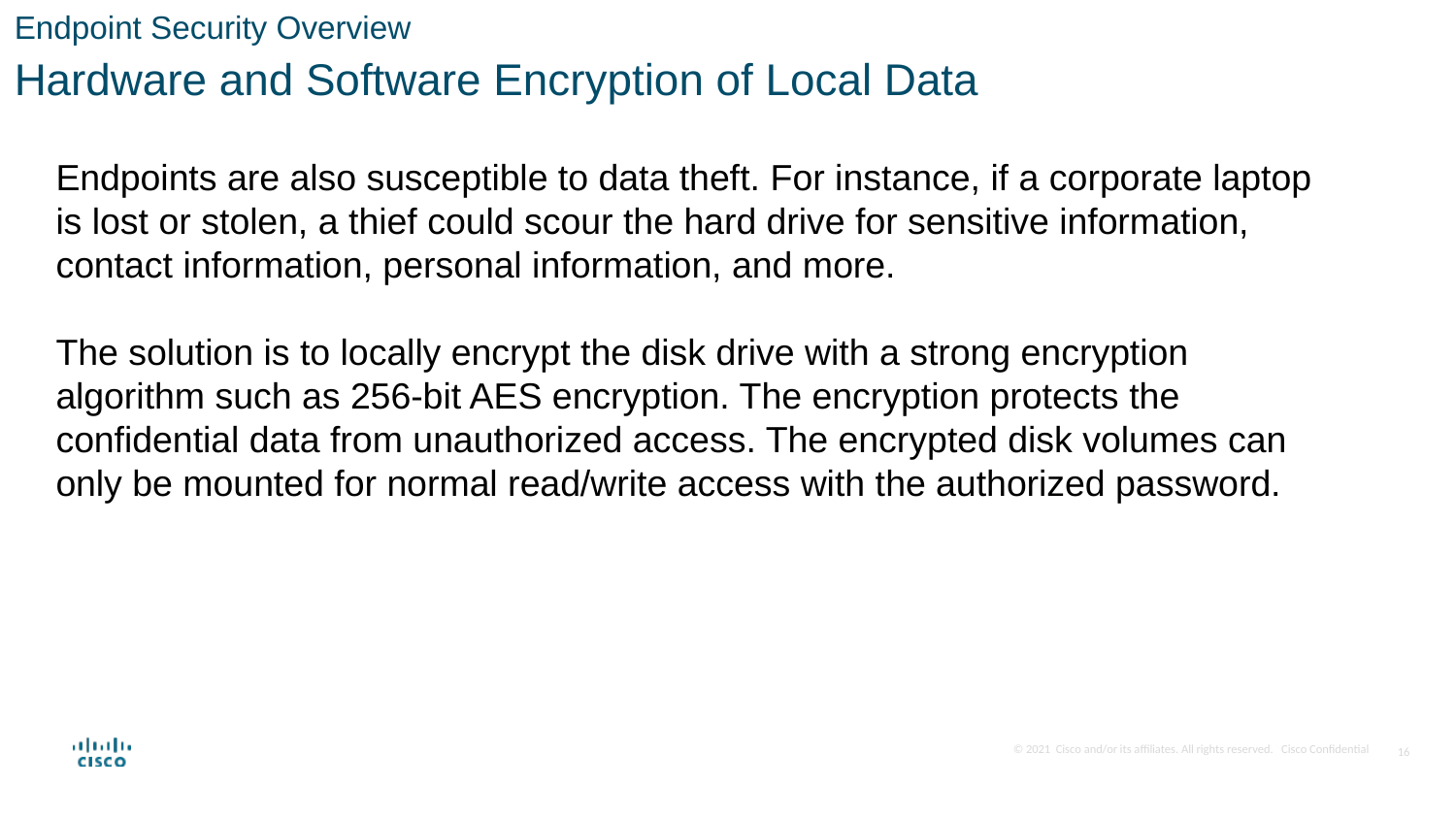

# Endpoint Security Overview
Hardware and Software Encryption of Local Data
Endpoints are also susceptible to data theft. For instance, if a corporate laptop is lost or stolen, a thief could scour the hard drive for sensitive information, contact information, personal information, and more.

The solution is to locally encrypt the disk drive with a strong encryption algorithm such as 256-bit AES encryption. The encryption protects the confidential data from unauthorized access. The encrypted disk volumes can only be mounted for normal read/write access with the authorized password.
16